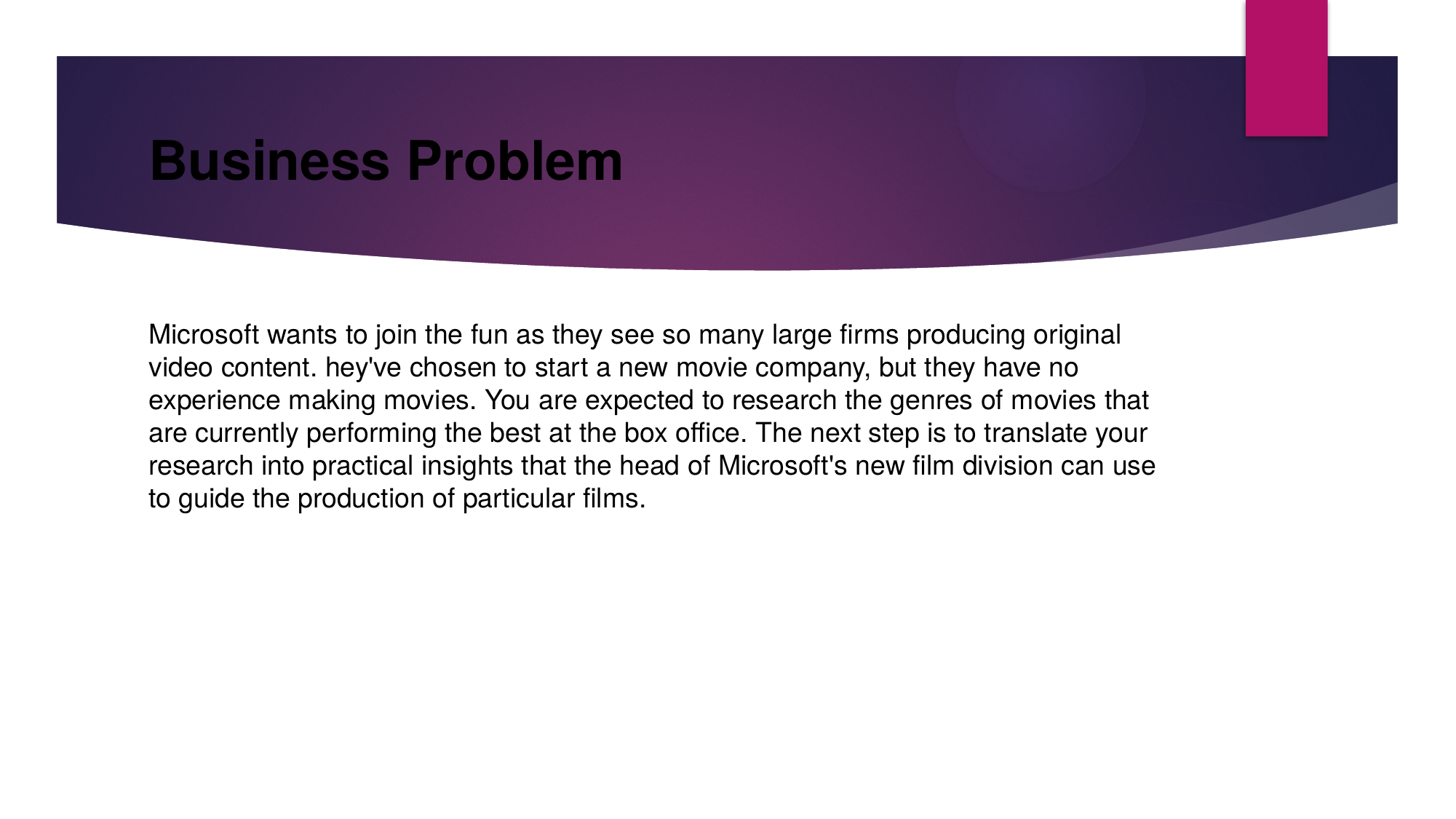

# Business Problem
Microsoft wants to join the fun as they see so many large firms producing original video content. hey've chosen to start a new movie company, but they have no experience making movies. You are expected to research the genres of movies that are currently performing the best at the box office. The next step is to translate your research into practical insights that the head of Microsoft's new film division can use to guide the production of particular films.